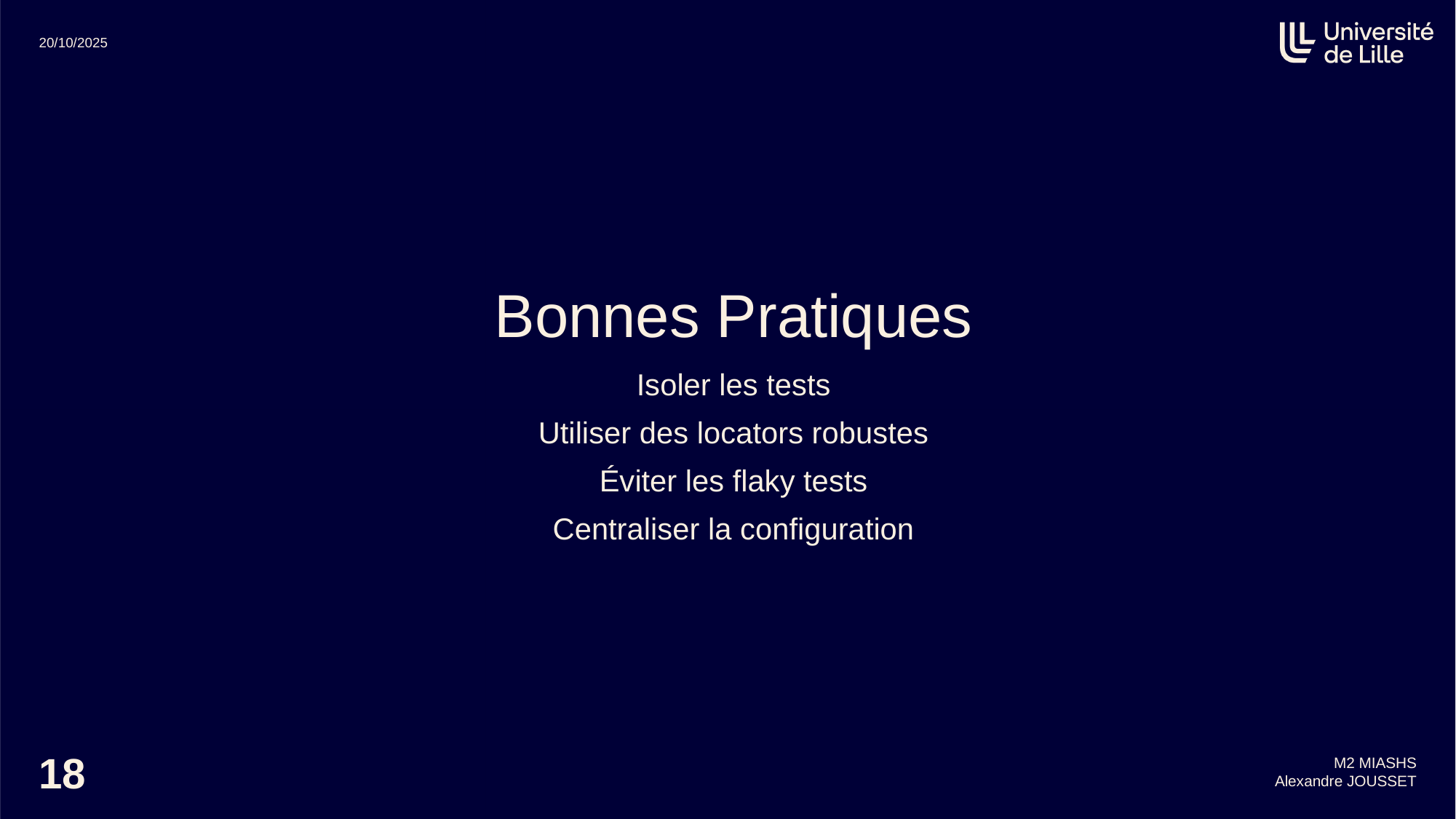

# Bonnes Pratiques
Isoler les tests
Utiliser des locators robustes
Éviter les flaky tests
Centraliser la configuration